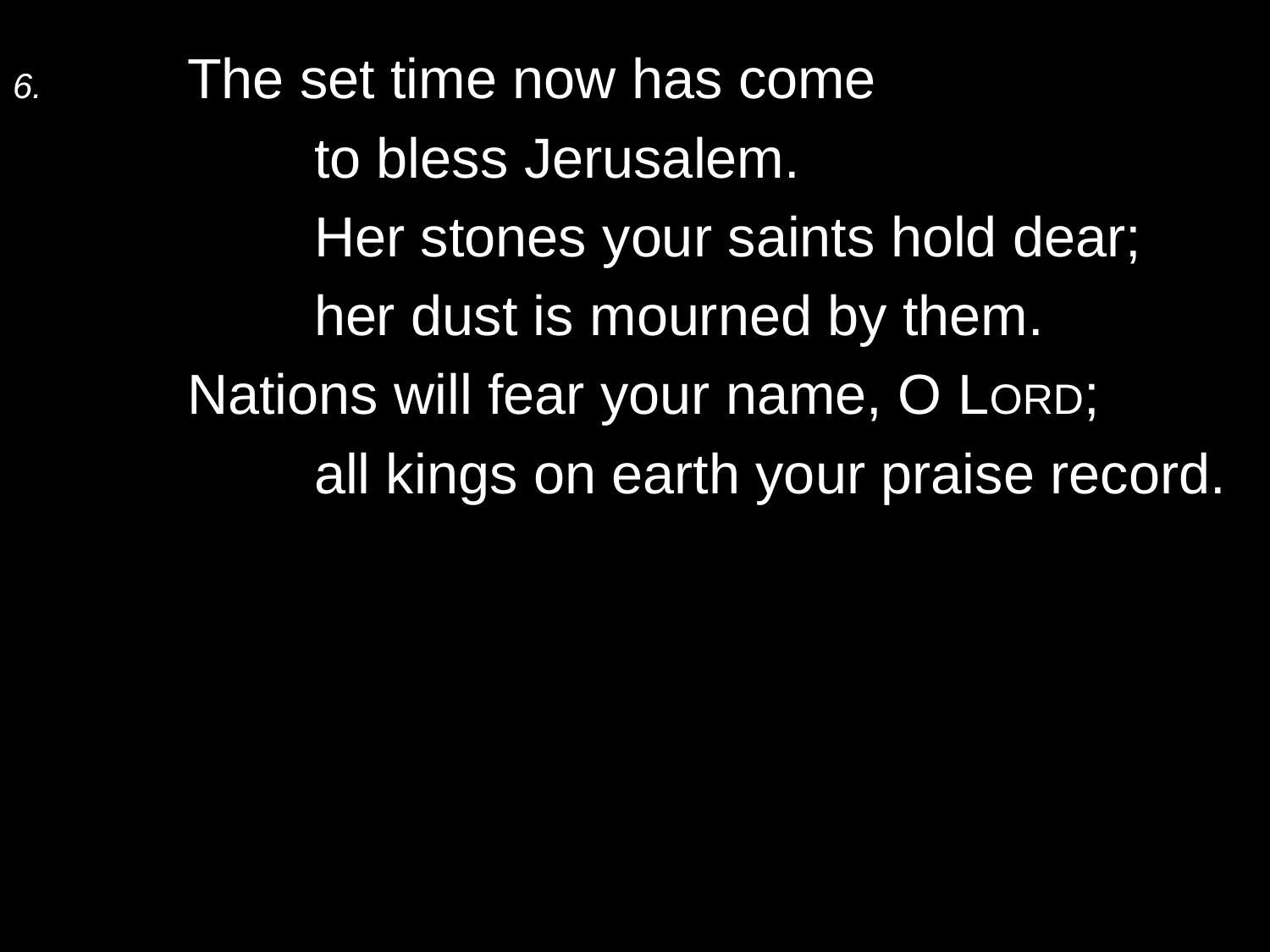

6.	The set time now has come
		to bless Jerusalem.
		Her stones your saints hold dear;
		her dust is mourned by them.
	Nations will fear your name, O Lord;
		all kings on earth your praise record.